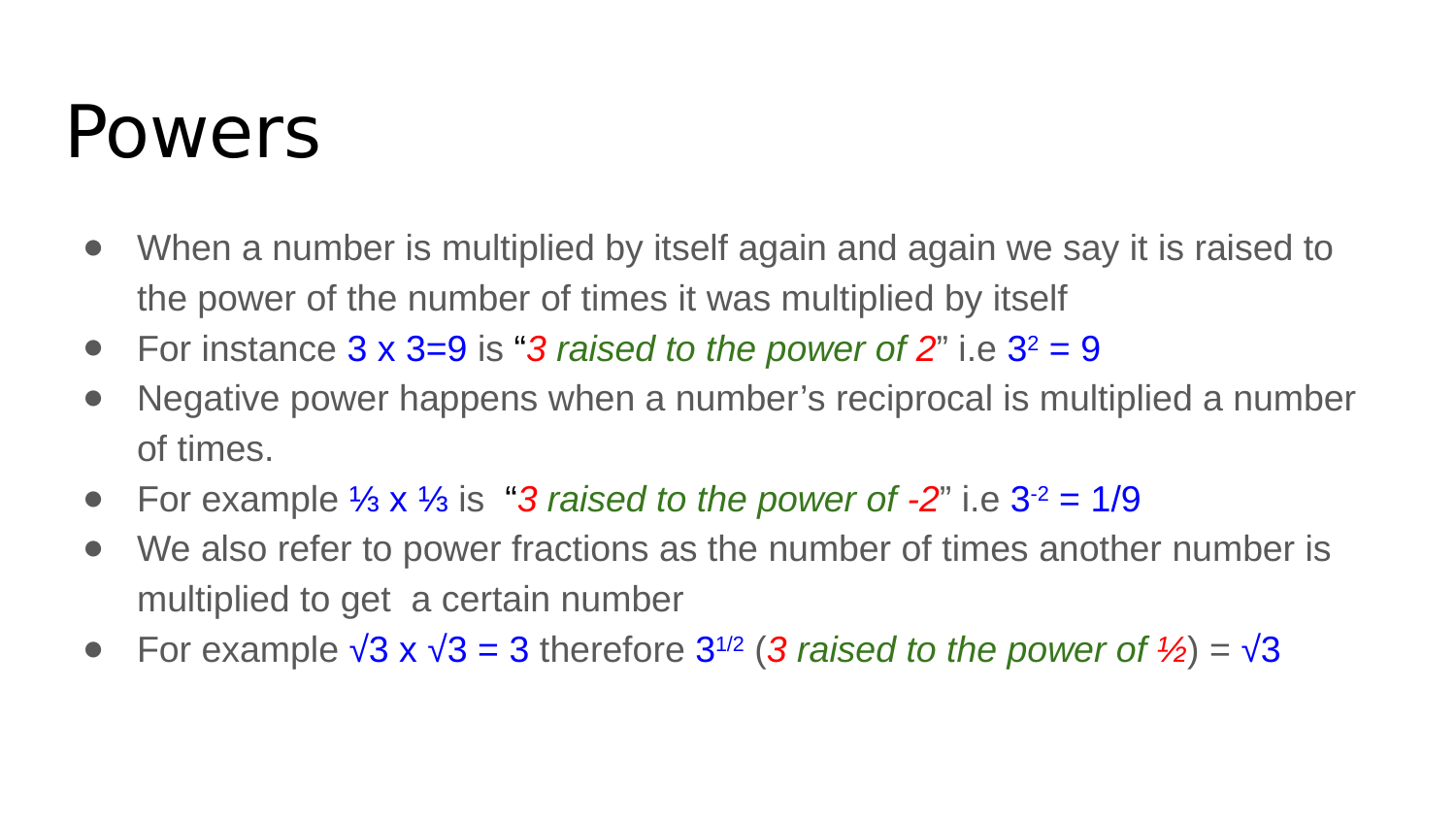

# Powers
When a number is multiplied by itself again and again we say it is raised to the power of the number of times it was multiplied by itself
For instance 3 x 3=9 is “3 raised to the power of 2” i.e 32 = 9
Negative power happens when a number’s reciprocal is multiplied a number of times.
For example ⅓ x ⅓ is  “3 raised to the power of -2” i.e 3-2 = 1/9
We also refer to power fractions as the number of times another number is multiplied to get  a certain number
For example √3 x √3 = 3 therefore 31/2 (3 raised to the power of ½) = √3